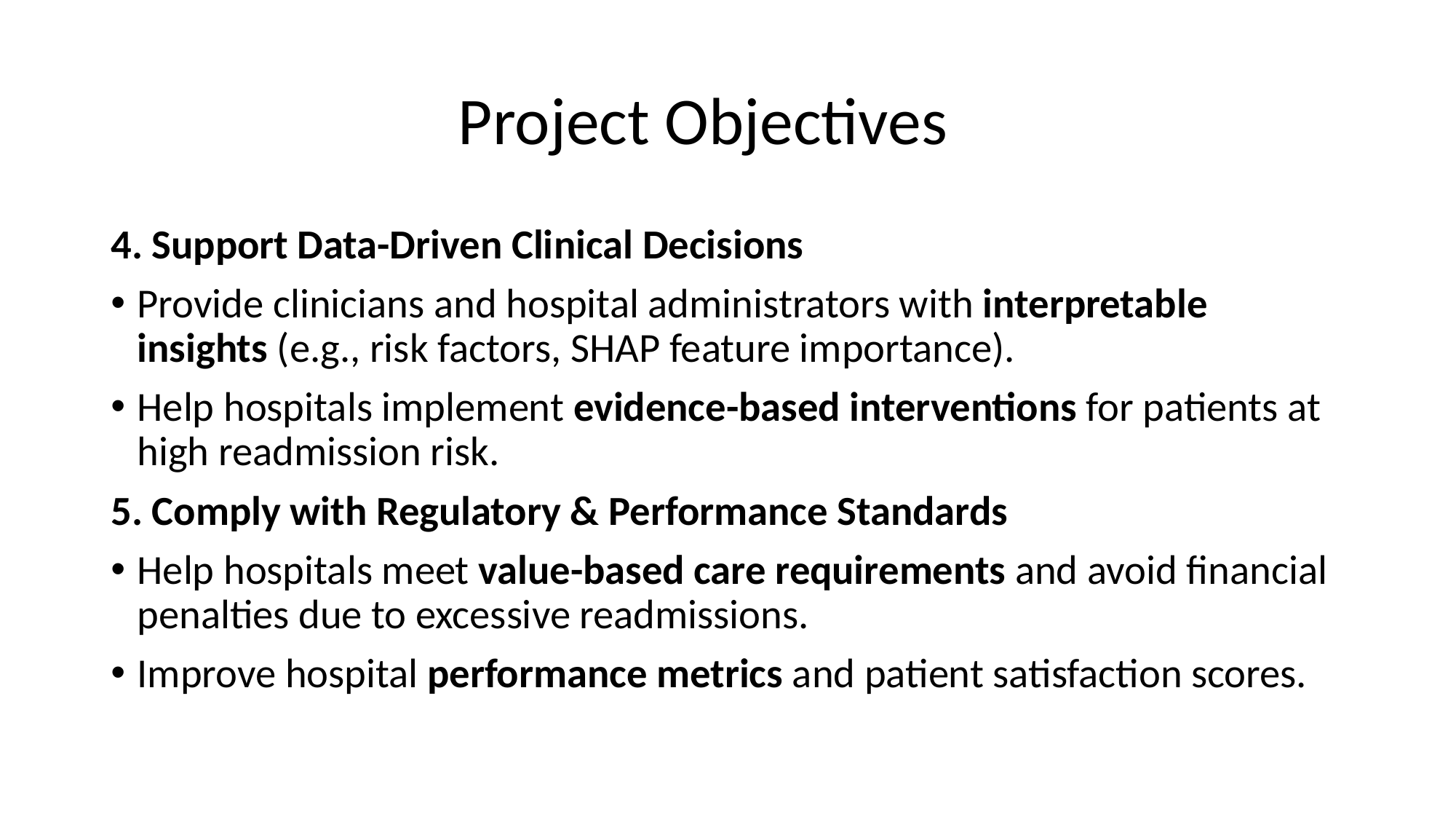

# Project Objectives
4. Support Data-Driven Clinical Decisions
Provide clinicians and hospital administrators with interpretable insights (e.g., risk factors, SHAP feature importance).
Help hospitals implement evidence-based interventions for patients at high readmission risk.
5. Comply with Regulatory & Performance Standards
Help hospitals meet value-based care requirements and avoid financial penalties due to excessive readmissions.
Improve hospital performance metrics and patient satisfaction scores.